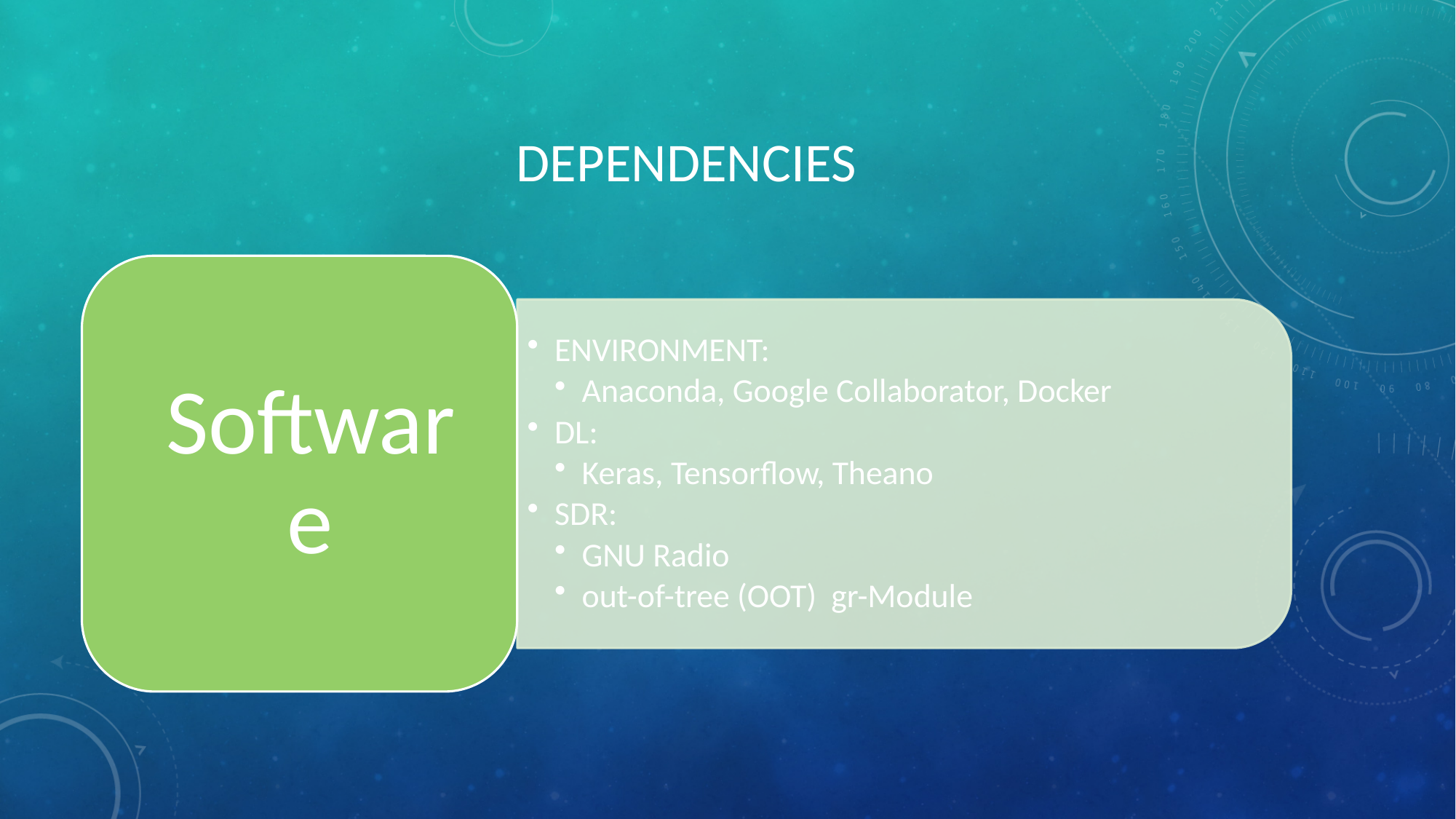

# Dependencies
ENVIRONMENT:
Anaconda, Google Collaborator, Docker
DL:
Keras, Tensorflow, Theano
SDR:
GNU Radio
out-of-tree (OOT)  gr-Module
Software